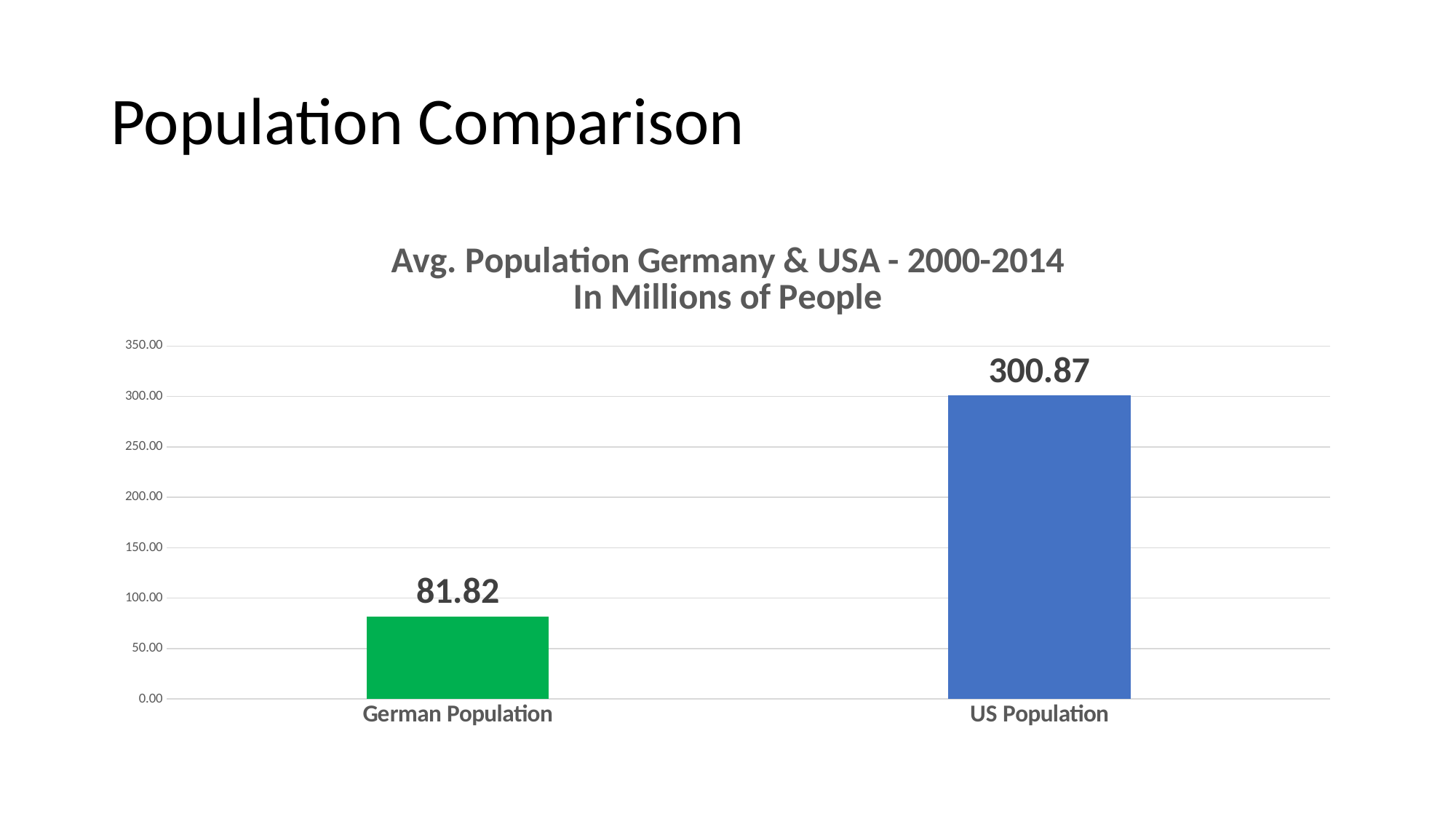

# Population Comparison

### Chart: Avg. Population Germany & USA - 2000-2014
In Millions of People

| Category |  |
|---|---|
| German Population | 81.82205693333334 |
| US Population | 300.8666666666667 |